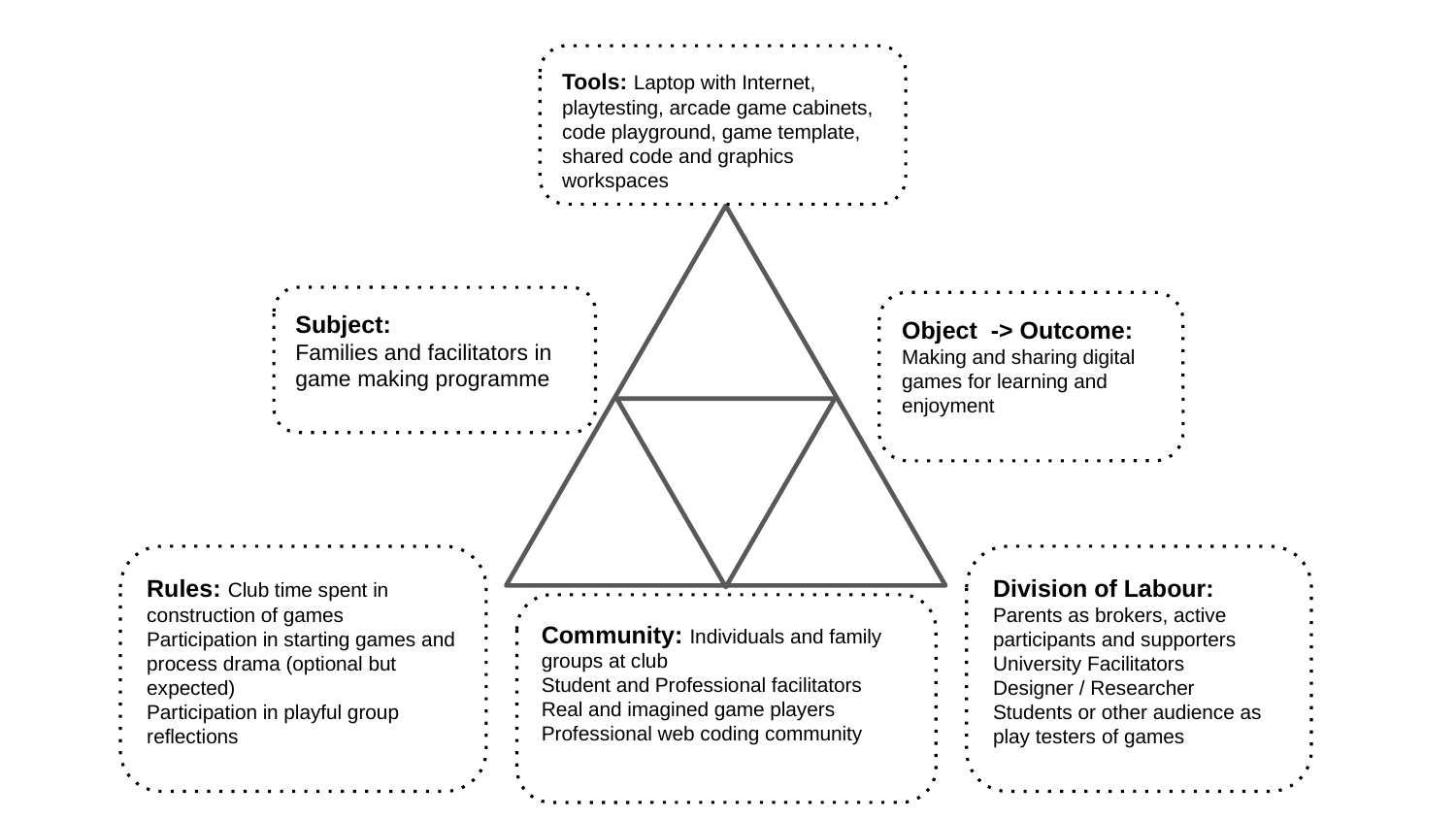

Tools: Laptop with Internet, playtesting, arcade game cabinets, code playground, game template, shared code and graphics workspaces

Subject:
Families and facilitators in game making programme
Object  -> Outcome:
Making and sharing digital games for learning and enjoyment
Rules: Club time spent in construction of games
Participation in starting games and process drama (optional but expected)
Participation in playful group reflections
Division of Labour:
Parents as brokers, active participants and supporters
University Facilitators
Designer / Researcher
Students or other audience as play testers of games

Community: Individuals and family groups at club
Student and Professional facilitators
Real and imagined game players
Professional web coding community